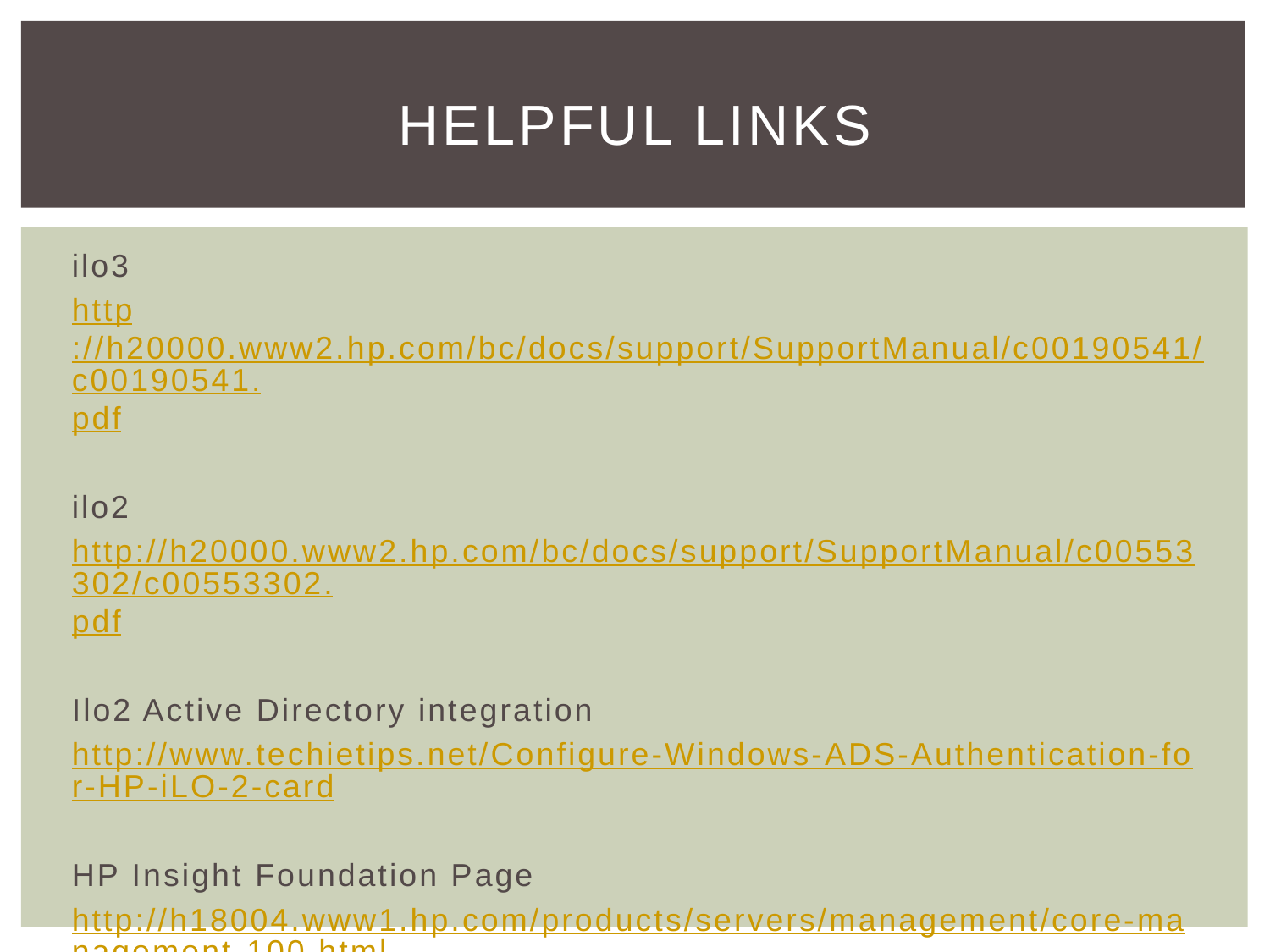

# Helpful Links
ilo3
http://h20000.www2.hp.com/bc/docs/support/SupportManual/c00190541/c00190541.pdf

ilo2
http://h20000.www2.hp.com/bc/docs/support/SupportManual/c00553302/c00553302.pdf

Ilo2 Active Directory integration
http://www.techietips.net/Configure-Windows-ADS-Authentication-for-HP-iLO-2-card

HP Insight Foundation Page
http://h18004.www1.hp.com/products/servers/management/core-management-100.html